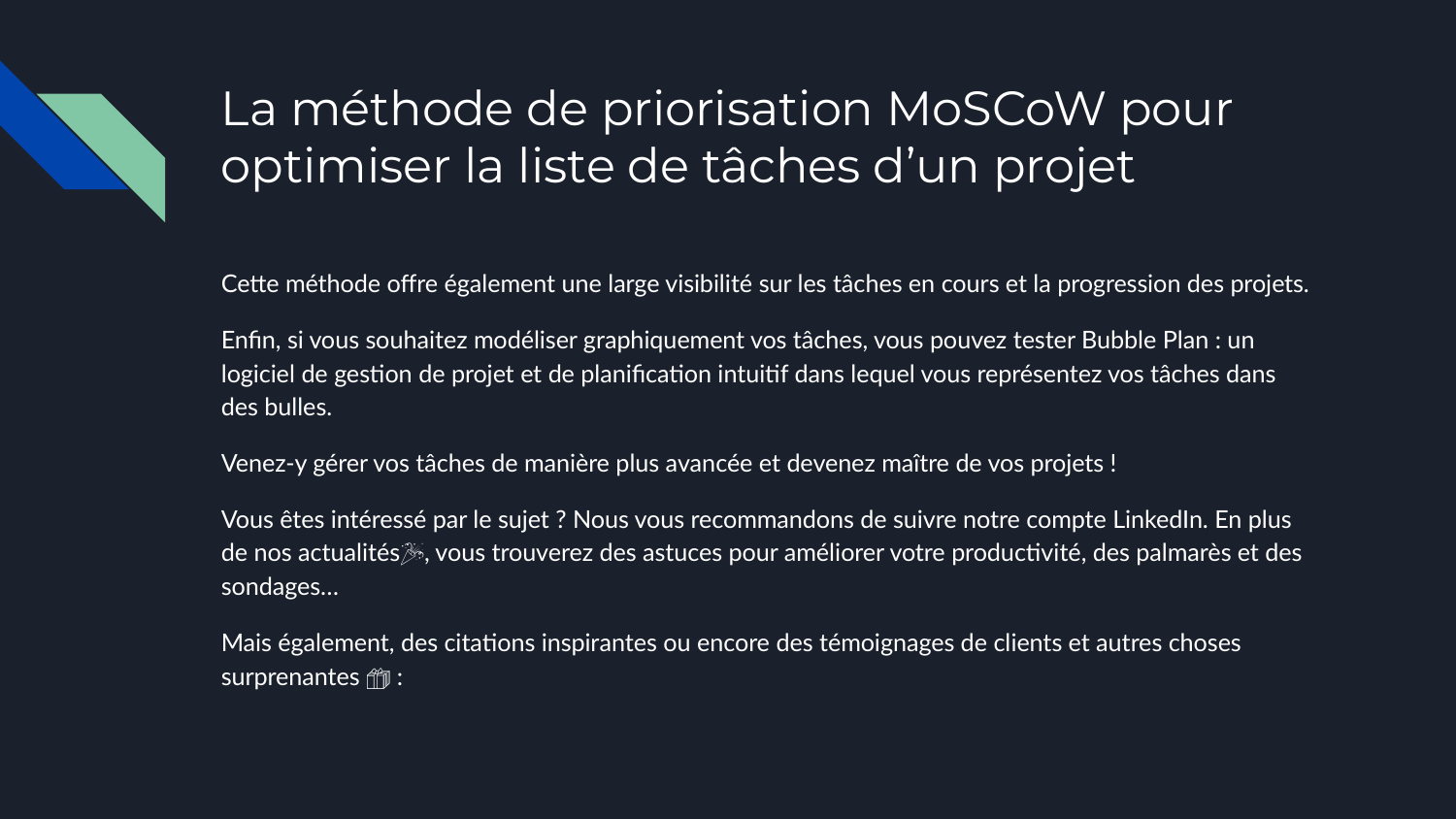

# La méthode de priorisation MoSCoW pour optimiser la liste de tâches d’un projet
Cette méthode offre également une large visibilité sur les tâches en cours et la progression des projets.
Enfin, si vous souhaitez modéliser graphiquement vos tâches, vous pouvez tester Bubble Plan : un  logiciel de gestion de projet et de planification intuitif dans lequel vous représentez vos tâches dans des bulles.
Venez-y gérer vos tâches de manière plus avancée et devenez maître de vos projets !
Vous êtes intéressé par le sujet ? Nous vous recommandons de suivre notre compte LinkedIn. En plus de nos actualités🎉, vous trouverez des astuces pour améliorer votre productivité, des palmarès et des sondages…
Mais également, des citations inspirantes ou encore des témoignages de clients et autres choses surprenantes 🎁 :